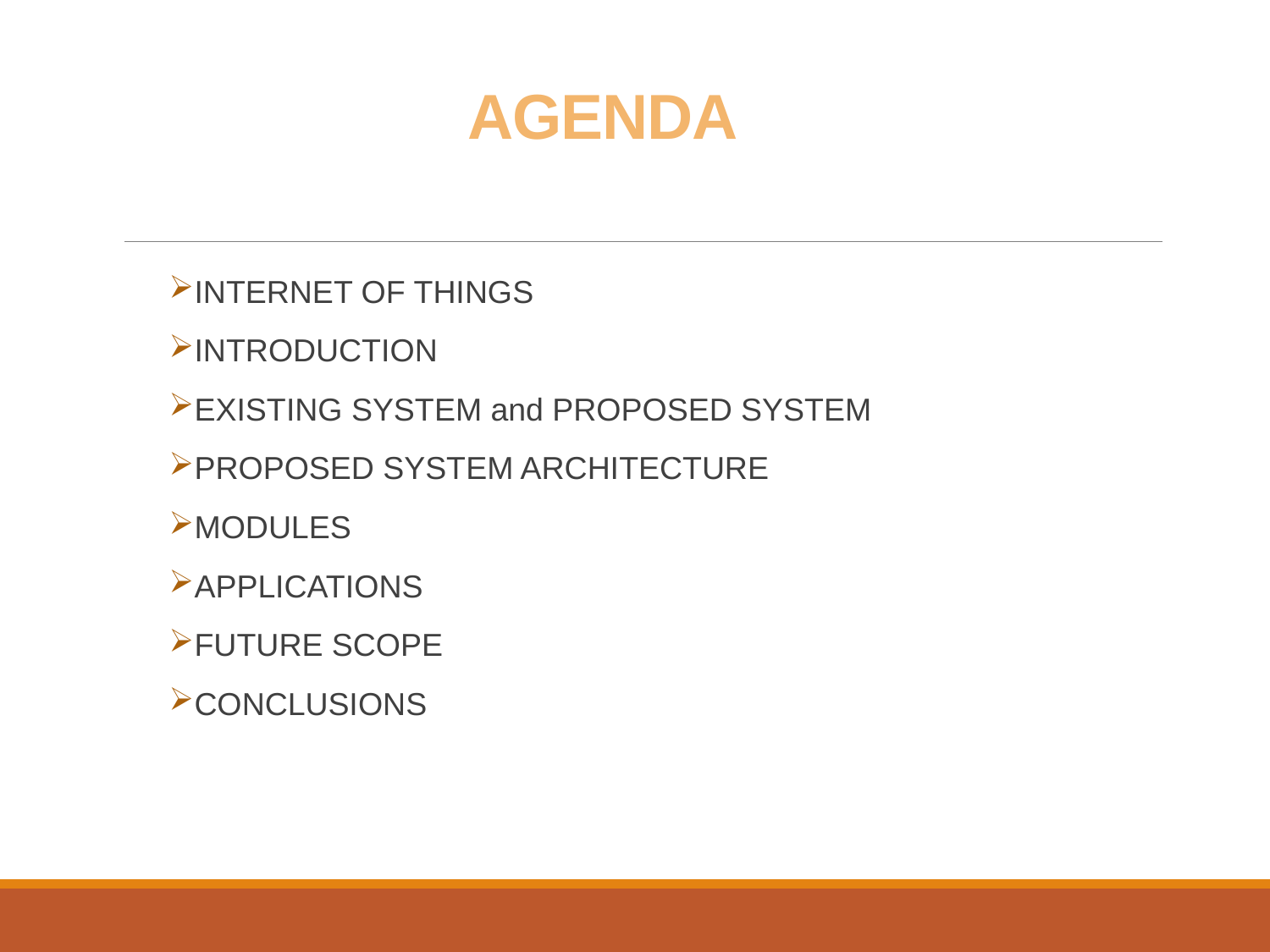

# AGENDA
INTERNET OF THINGS
INTRODUCTION
EXISTING SYSTEM and PROPOSED SYSTEM
PROPOSED SYSTEM ARCHITECTURE
MODULES
APPLICATIONS
FUTURE SCOPE
CONCLUSIONS